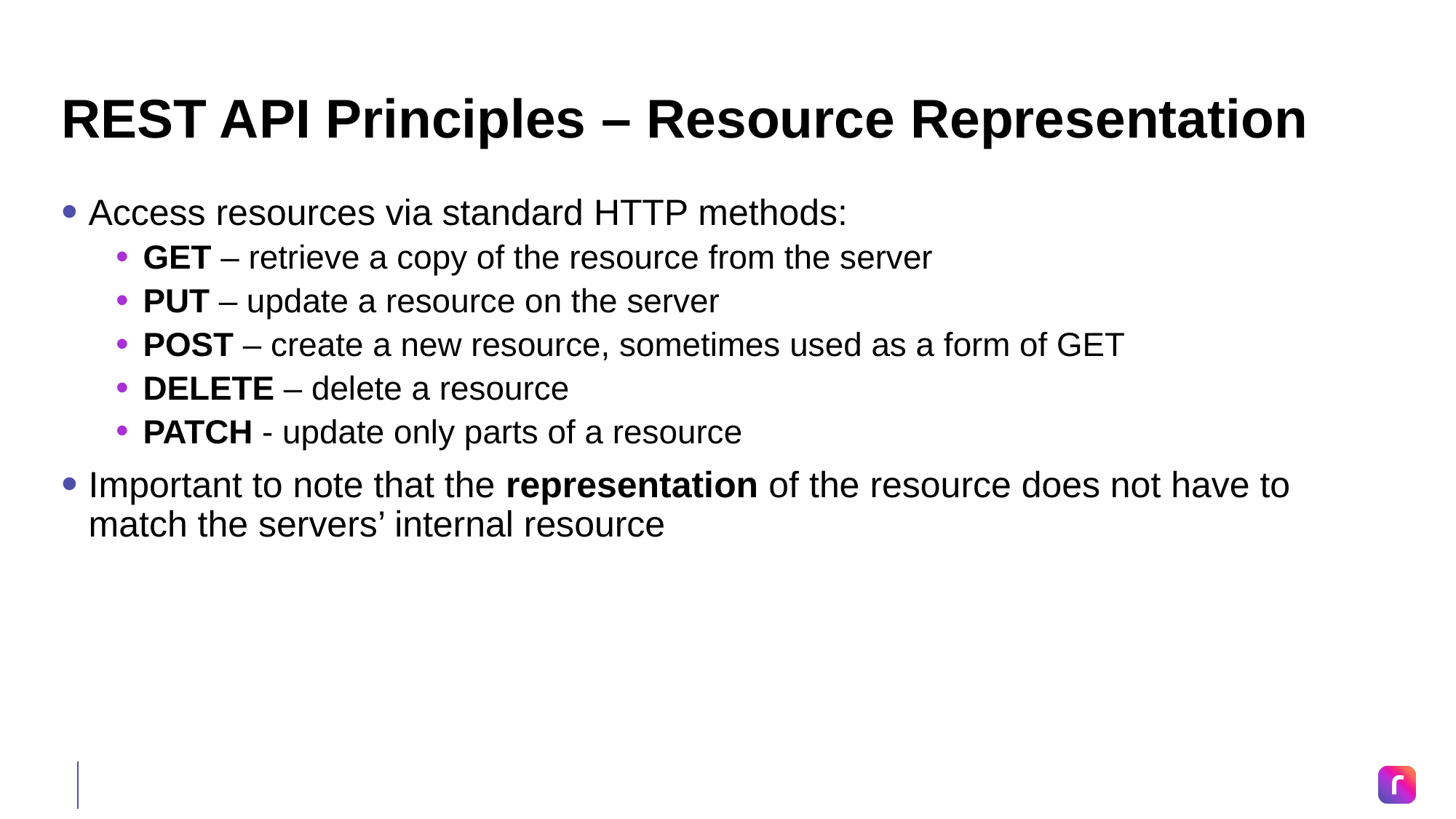

# REST API Principles – Resource Representation
Access resources via standard HTTP methods:
GET – retrieve a copy of the resource from the server
PUT – update a resource on the server
POST – create a new resource, sometimes used as a form of GET
DELETE – delete a resource
PATCH - update only parts of a resource
Important to note that the representation of the resource does not have to match the servers’ internal resource